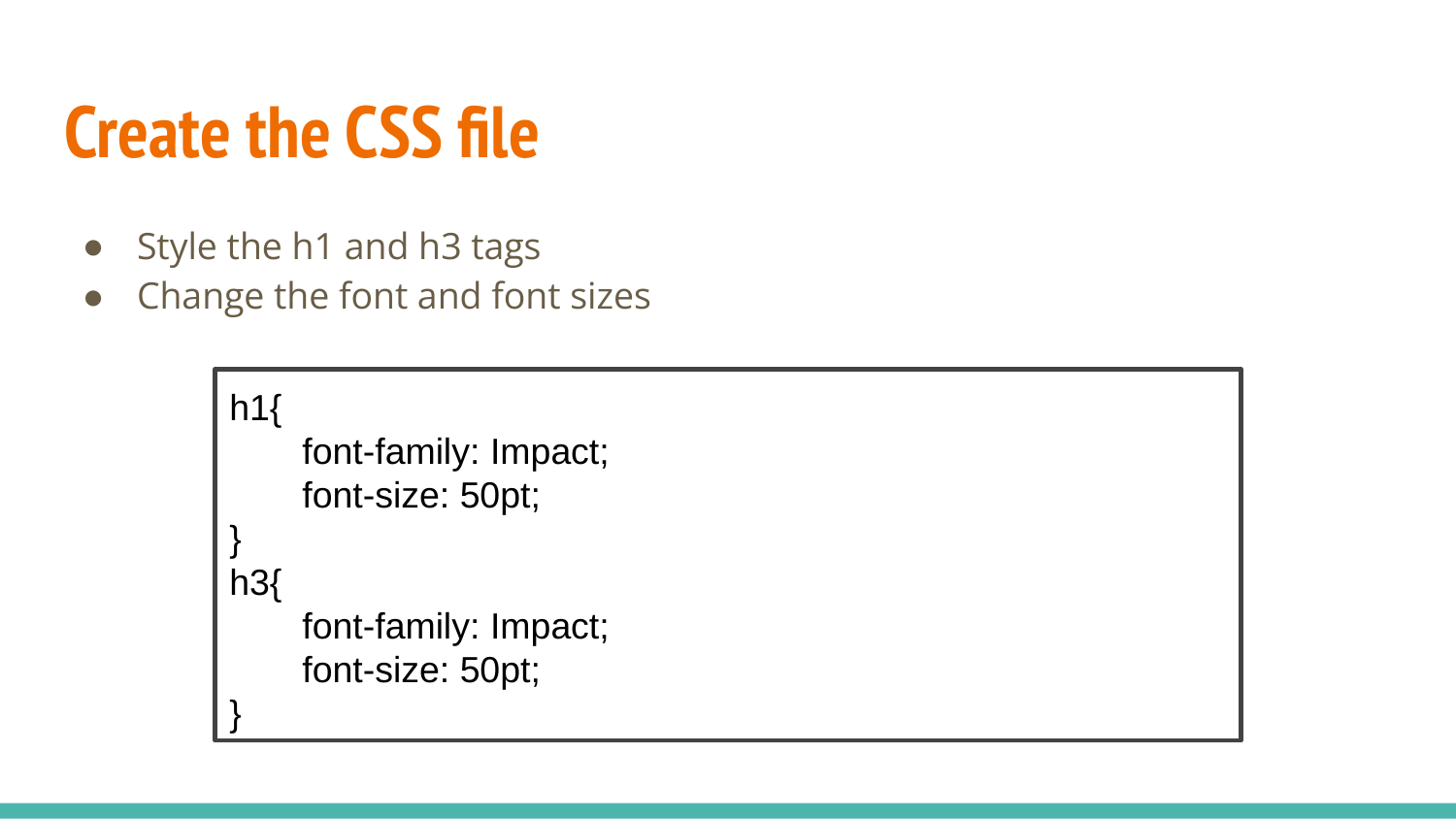

# Create the CSS file
Style the h1 and h3 tags
Change the font and font sizes

h1{
font-family: Impact;
font-size: 50pt;
}
h3{
font-family: Impact;
font-size: 50pt;
}